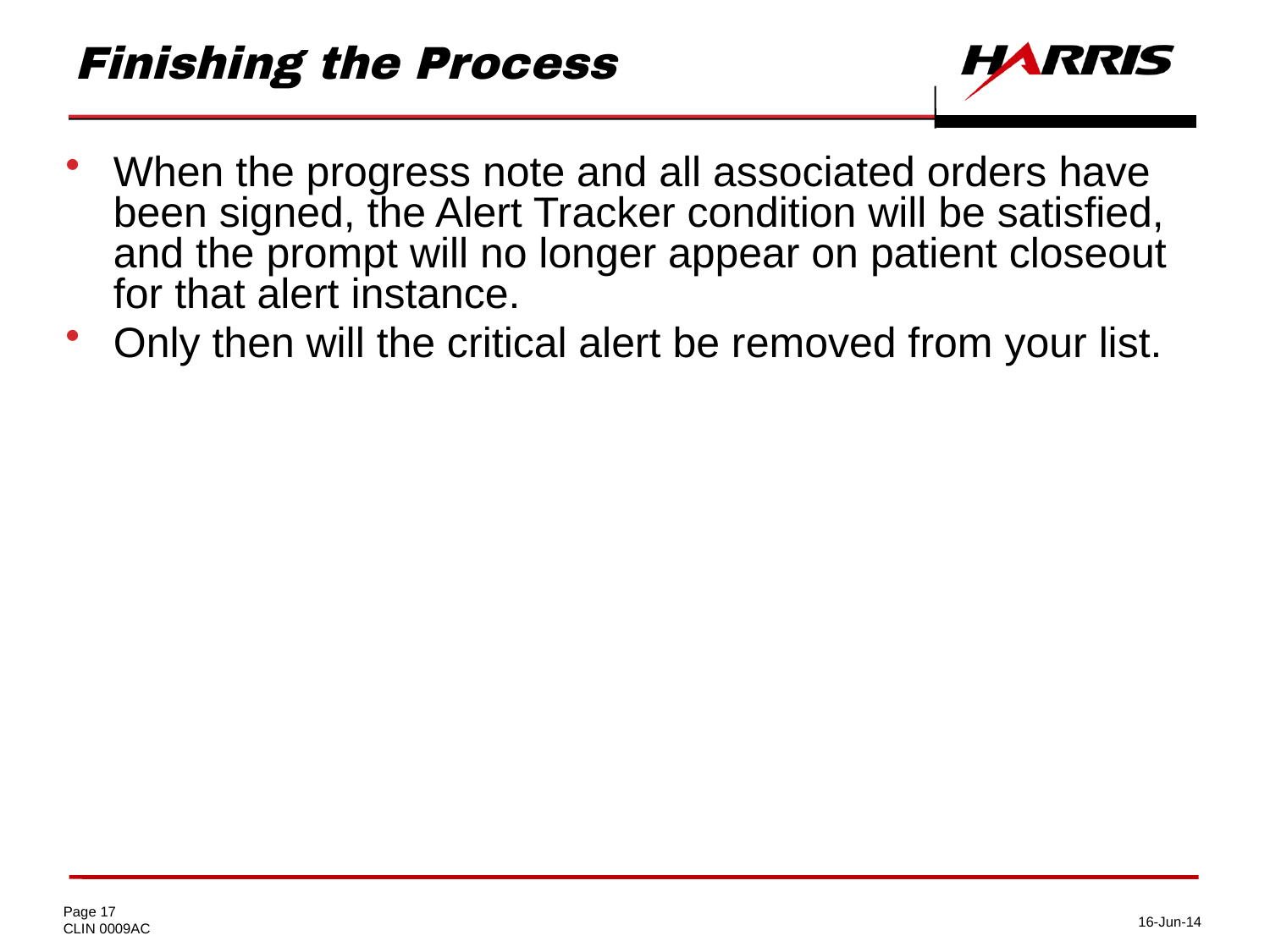

# Finishing the Process
When the progress note and all associated orders have been signed, the Alert Tracker condition will be satisfied, and the prompt will no longer appear on patient closeout for that alert instance.
Only then will the critical alert be removed from your list.

16-Jun-14